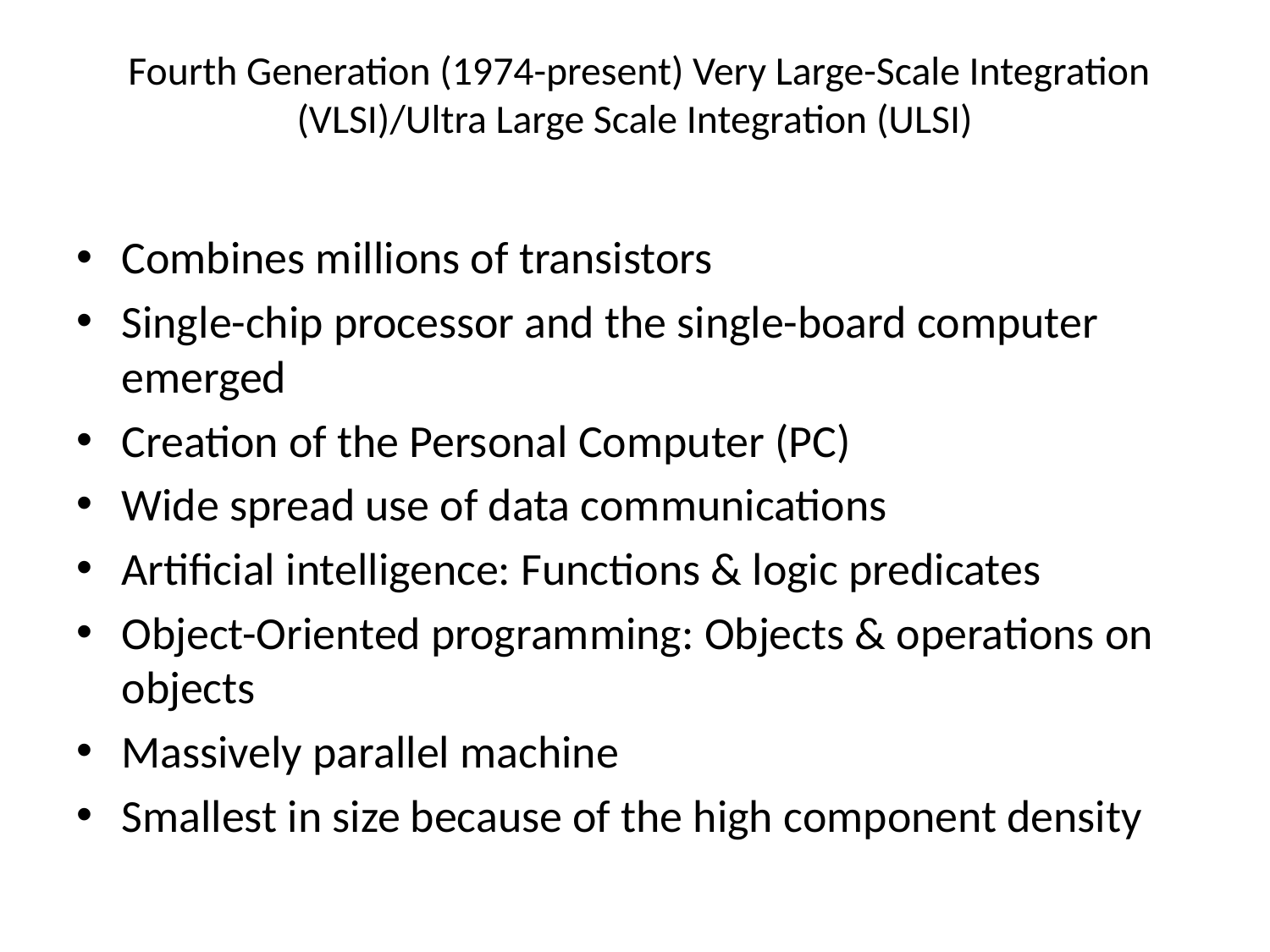

# Fourth Generation (1974-present) Very Large-Scale Integration (VLSI)/Ultra Large Scale Integration (ULSI)
Combines millions of transistors
Single-chip processor and the single-board computer emerged
Creation of the Personal Computer (PC)
Wide spread use of data communications
Artificial intelligence: Functions & logic predicates
Object-Oriented programming: Objects & operations on objects
Massively parallel machine
Smallest in size because of the high component density